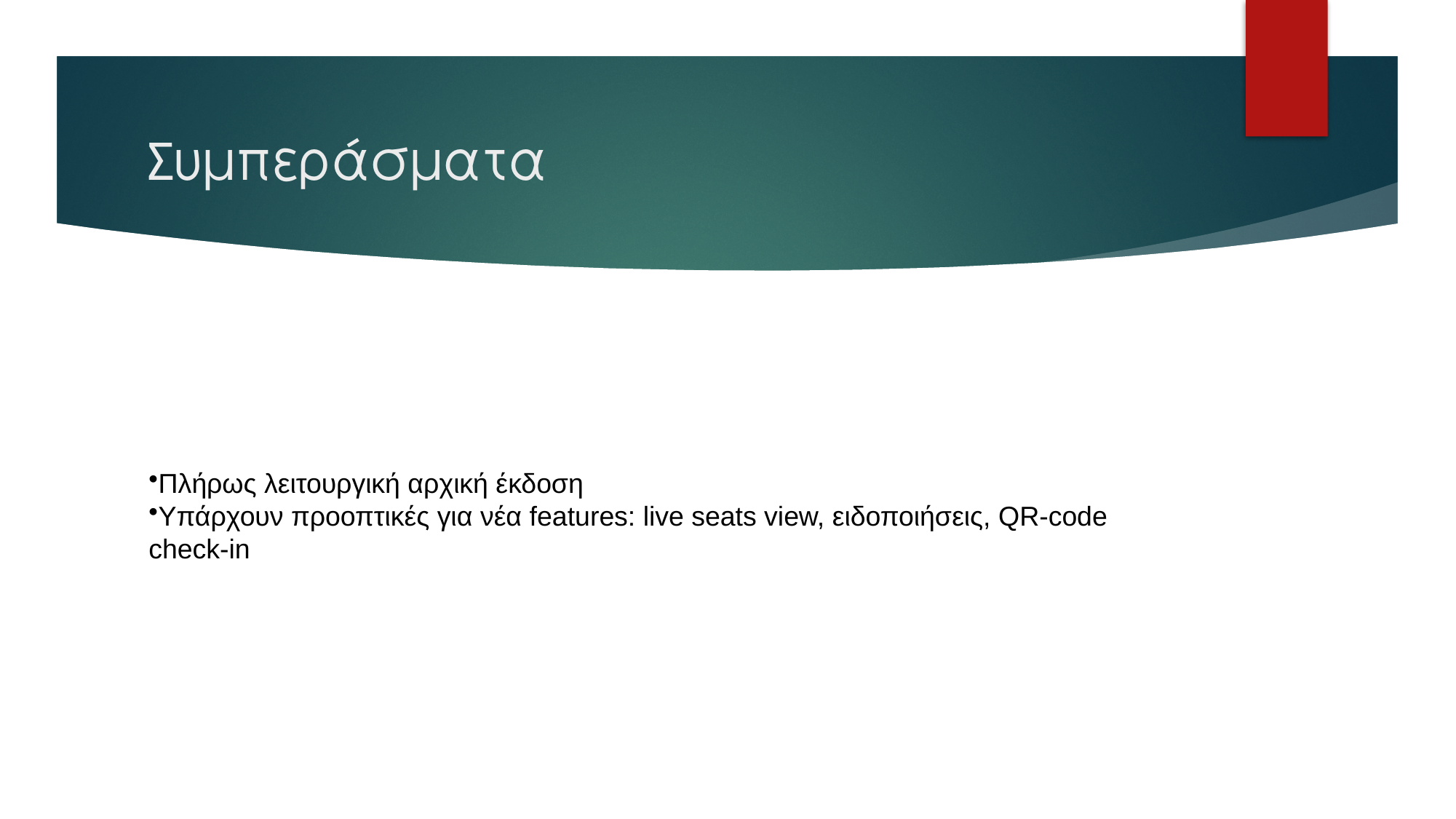

# Συμπεράσματα
Πλήρως λειτουργική αρχική έκδοση
Υπάρχουν προοπτικές για νέα features: live seats view, ειδοποιήσεις, QR-code check-in